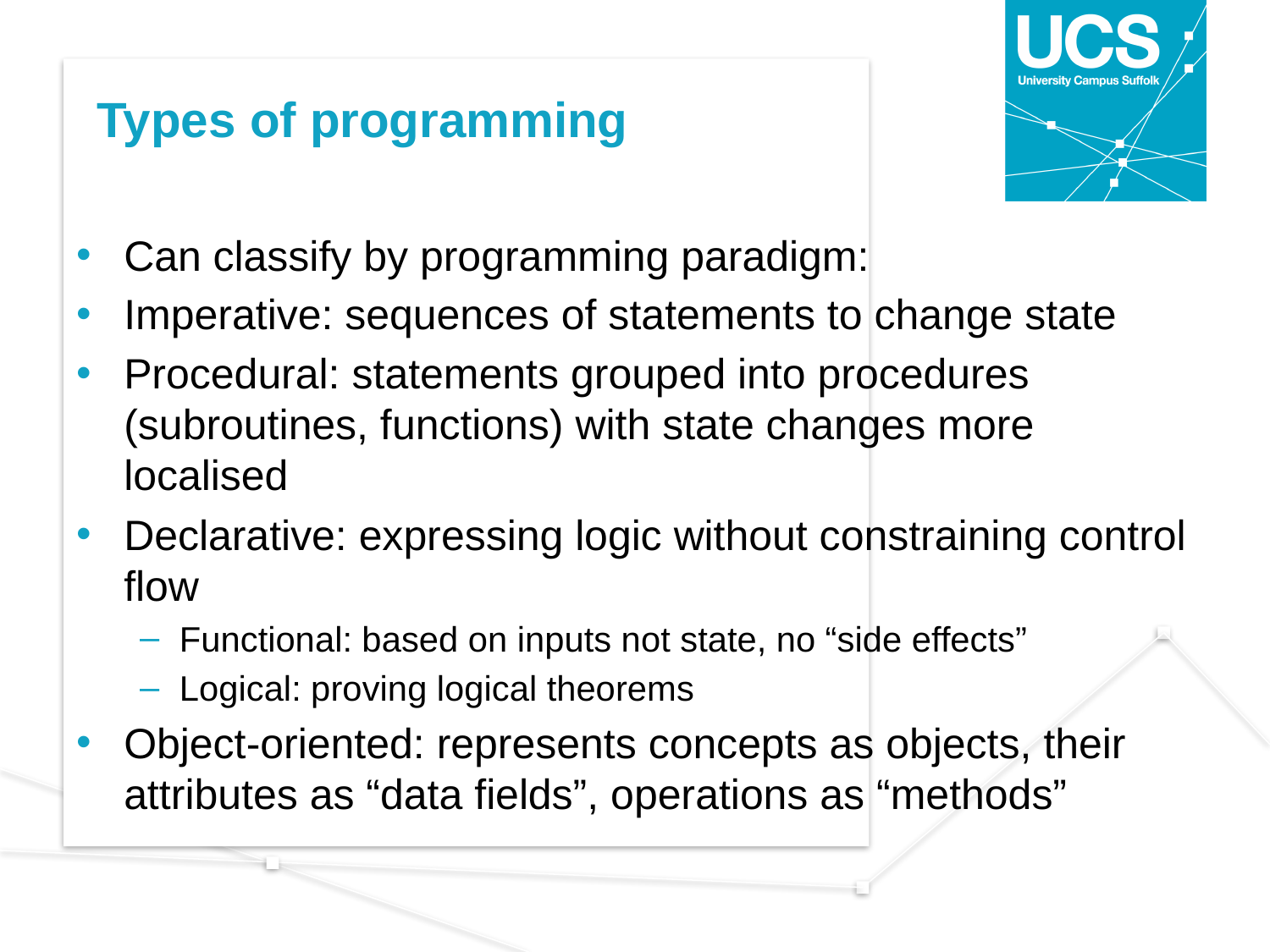

# Types of programming
Can classify by programming paradigm:
Imperative: sequences of statements to change state
Procedural: statements grouped into procedures (subroutines, functions) with state changes more localised
Declarative: expressing logic without constraining control flow
Functional: based on inputs not state, no “side effects”
Logical: proving logical theorems
Object-oriented: represents concepts as objects, their attributes as “data fields”, operations as “methods”